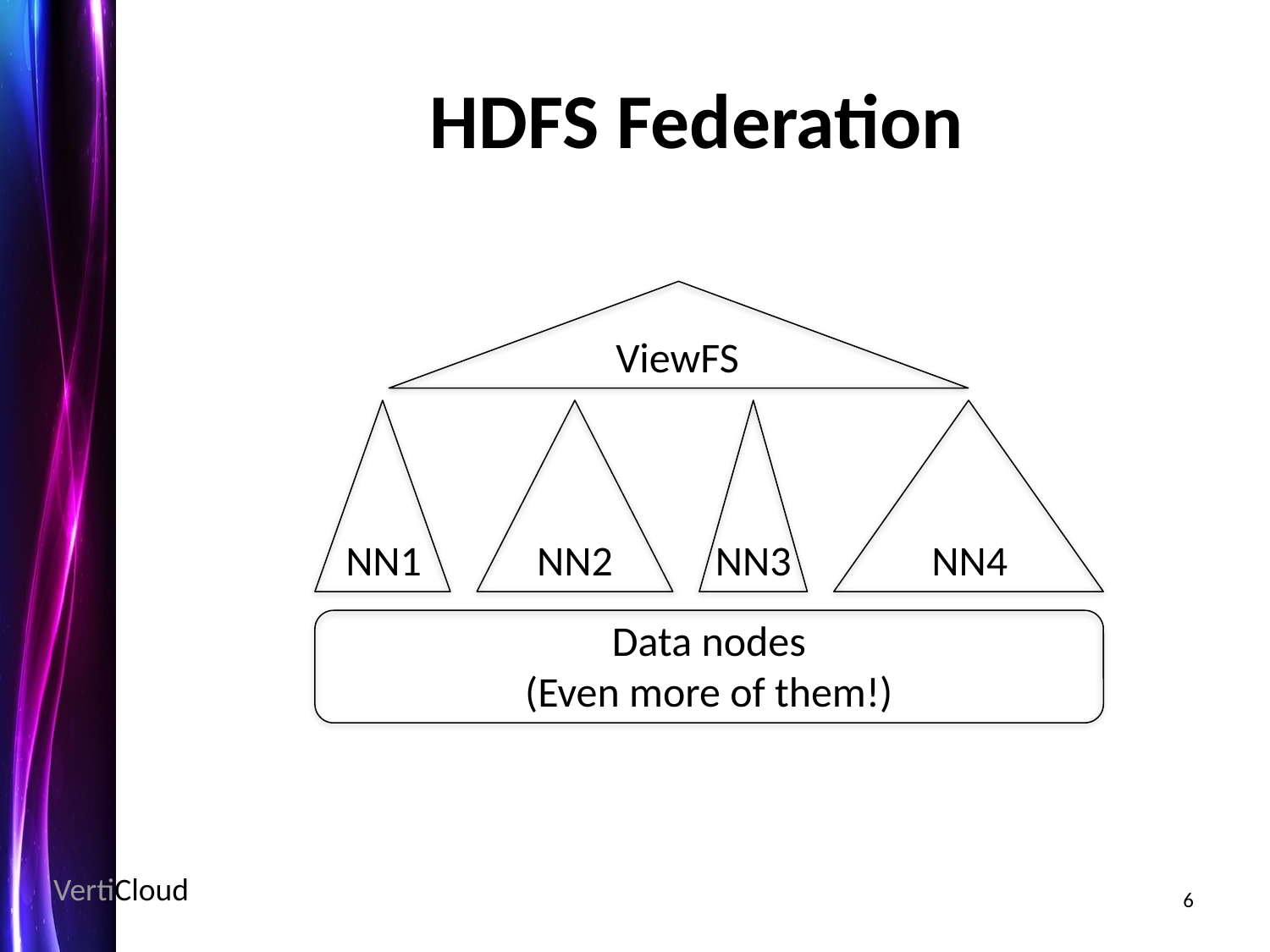

# HDFS Federation

ViewFS

NN4
NN1
NN2
NN3
Data nodes
(Even more of them!)